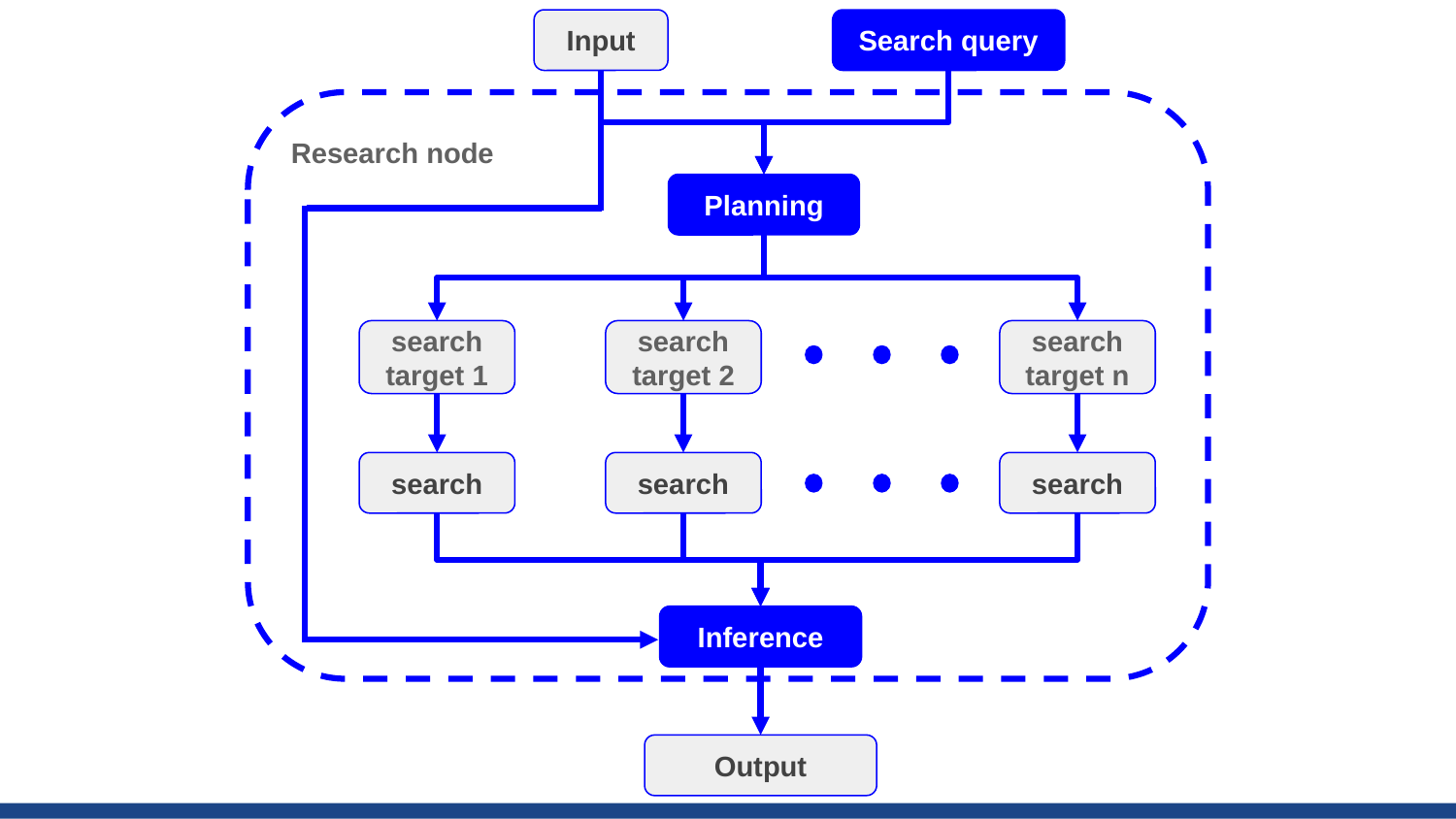

Input
Search query
Research node
Planning
search target 1
search target 2
search target n

search
search
search

Inference
Output